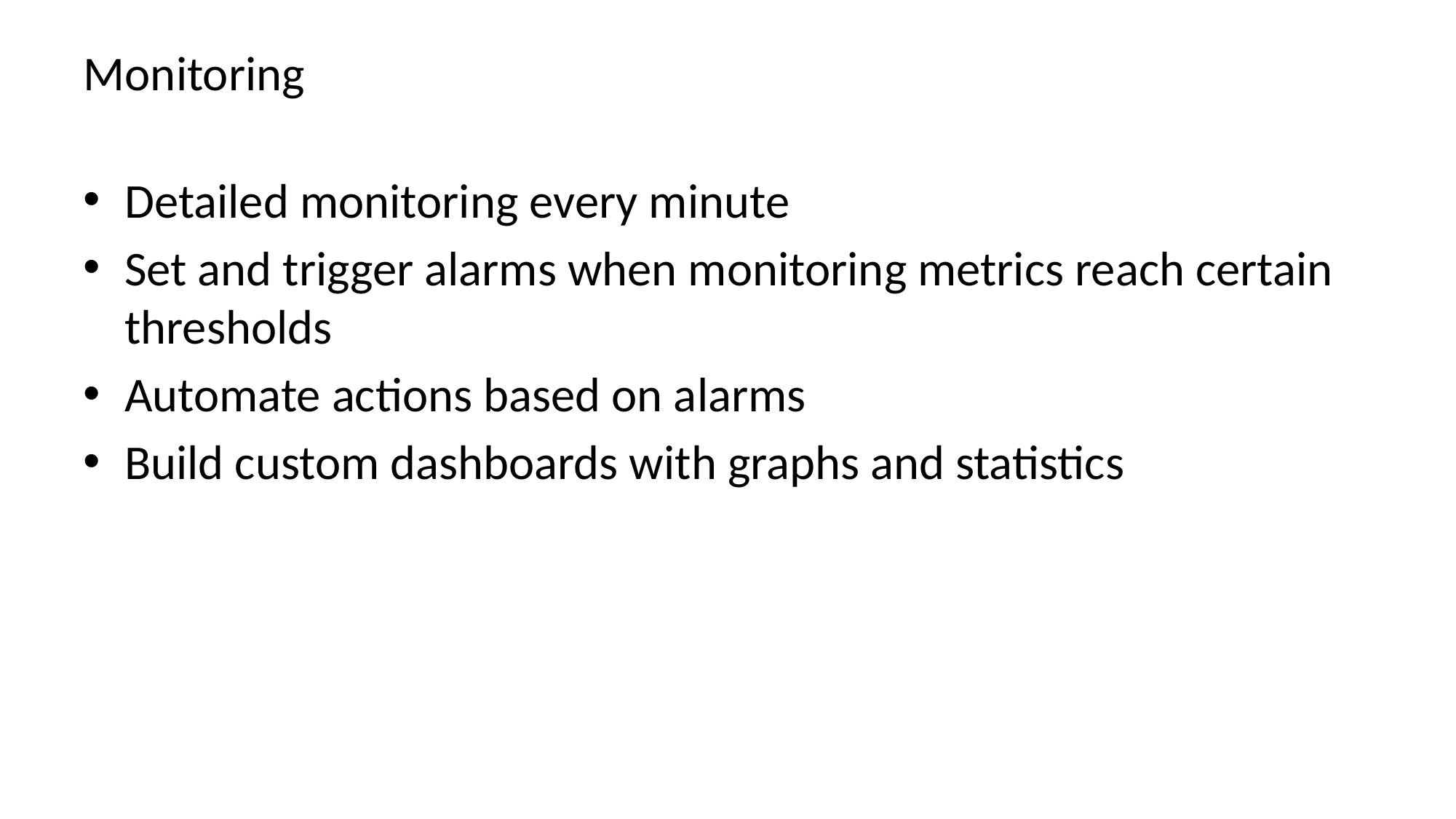

# Monitoring
Detailed monitoring every minute
Set and trigger alarms when monitoring metrics reach certain thresholds
Automate actions based on alarms
Build custom dashboards with graphs and statistics